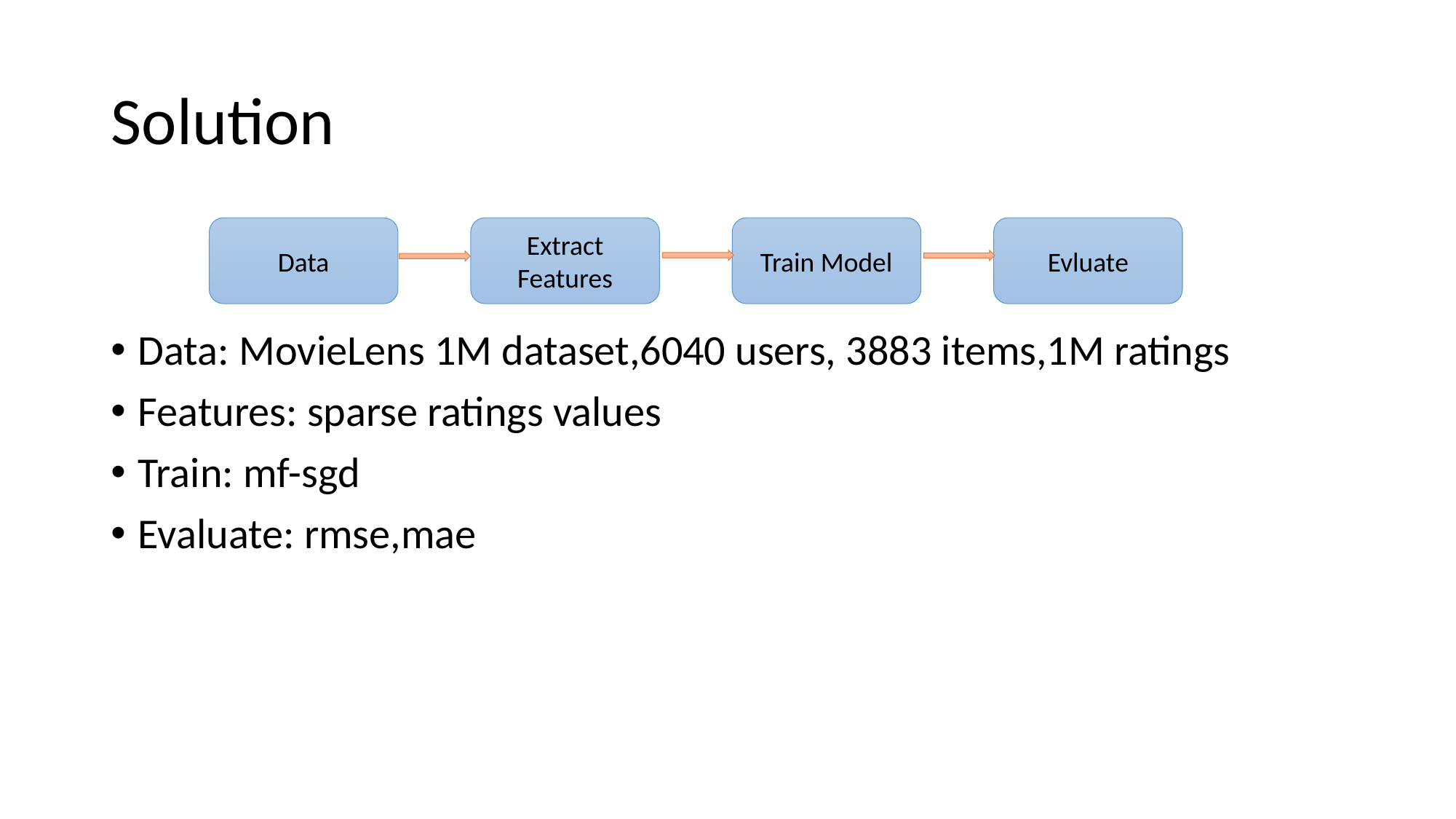

# Solution
Data
Extract Features
Train Model
Evluate

Data: MovieLens 1M dataset,6040 users, 3883 items,1M ratings
Features: sparse ratings values
Train: mf-sgd
Evaluate: rmse,mae